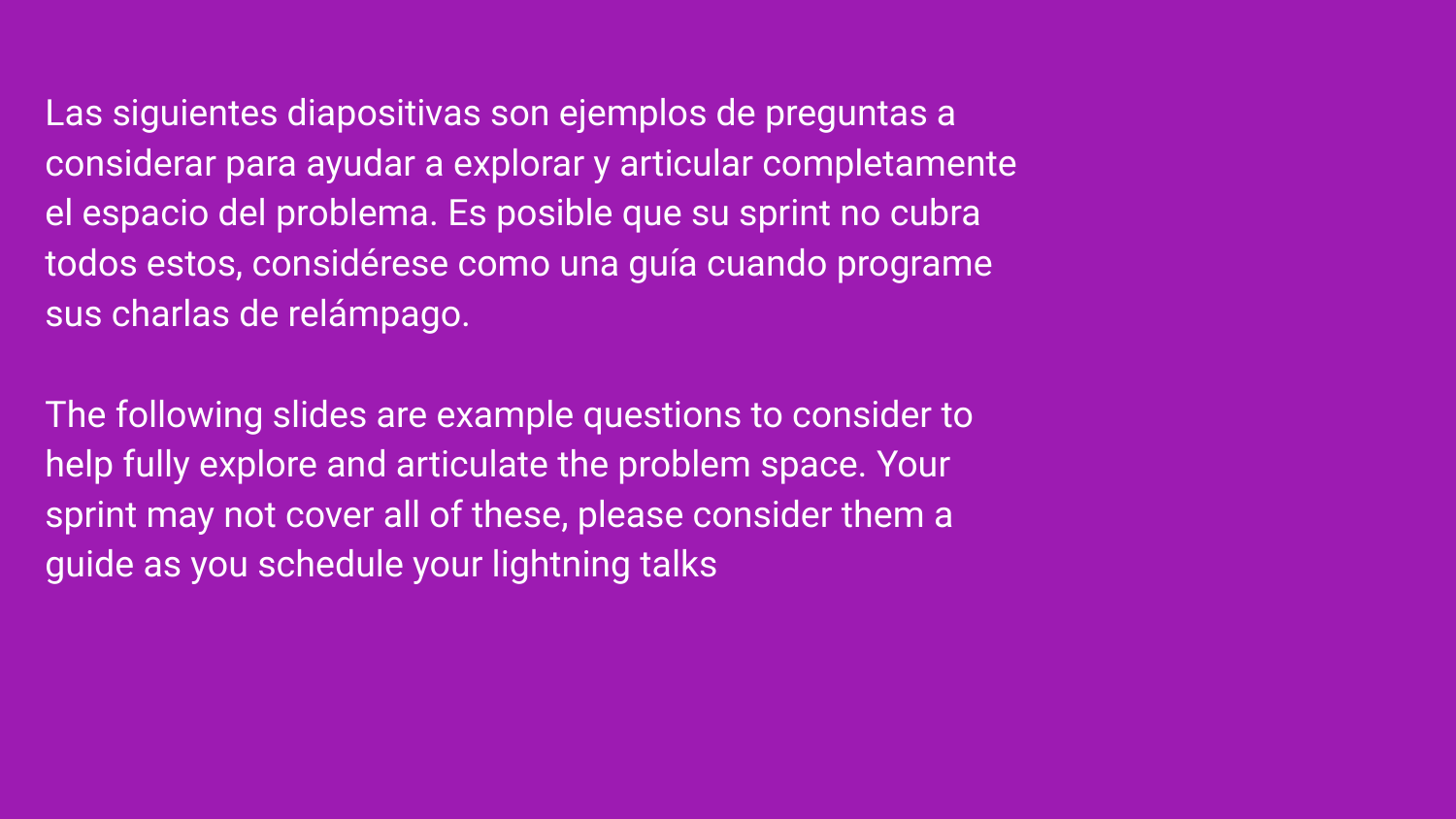

Las siguientes diapositivas son ejemplos de preguntas a considerar para ayudar a explorar y articular completamente el espacio del problema. Es posible que su sprint no cubra todos estos, considérese como una guía cuando programe sus charlas de relámpago.

The following slides are example questions to consider to help fully explore and articulate the problem space. Your sprint may not cover all of these, please consider them a guide as you schedule your lightning talks